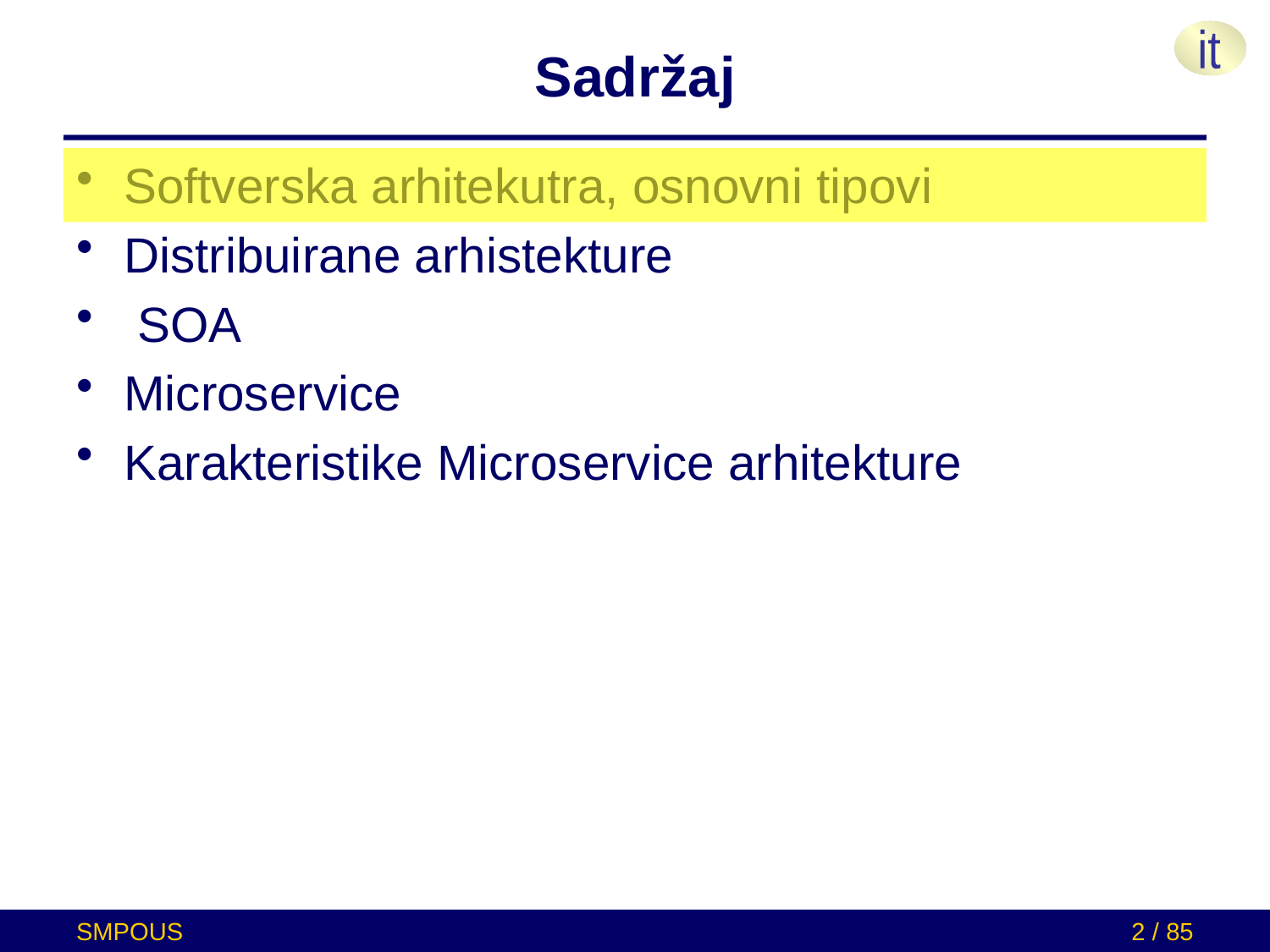

# Sadržaj
Softverska arhitekutra, osnovni tipovi
Distribuirane arhistekture
 SOA
Microservice
Karakteristike Microservice arhitekture

SMPOUS
2 / 85